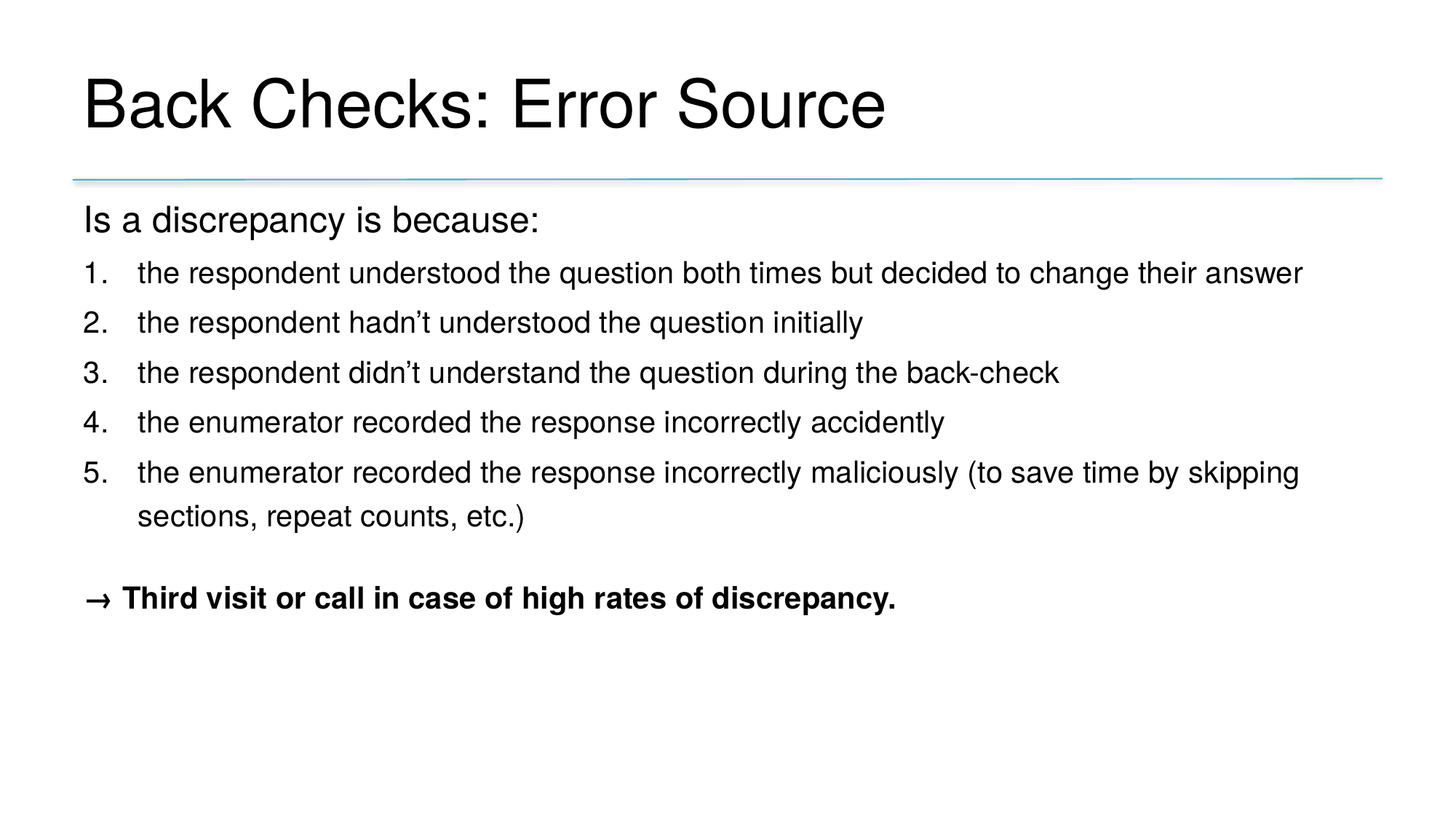

# Back Checks: Error Source
Is a discrepancy is because:
the respondent understood the question both times but decided to change their answer
the respondent hadn’t understood the question initially
the respondent didn’t understand the question during the back-check
the enumerator recorded the response incorrectly accidently
the enumerator recorded the response incorrectly maliciously (to save time by skipping sections, repeat counts, etc.)
→ Third visit or call in case of high rates of discrepancy.